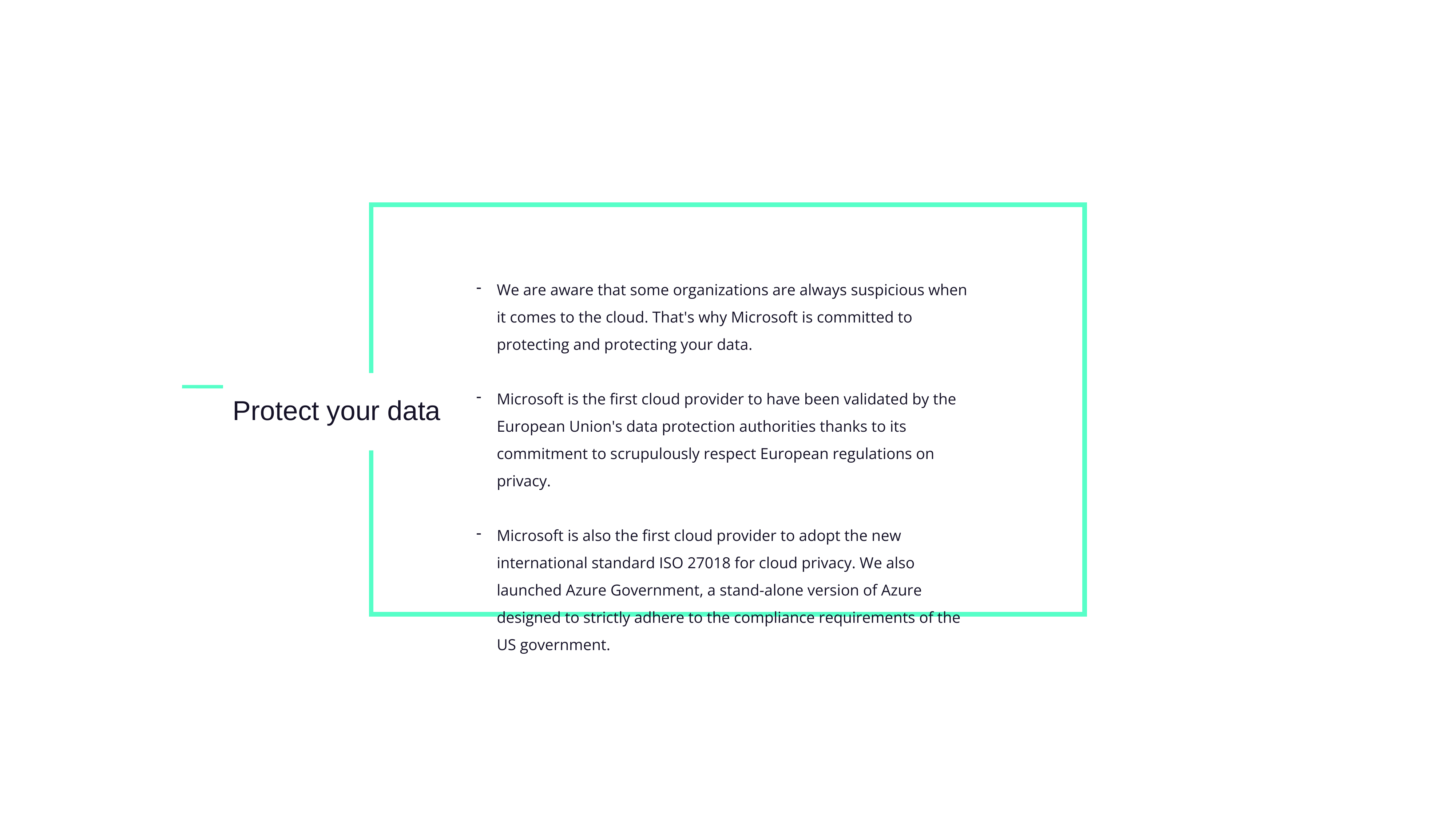

We are aware that some organizations are always suspicious when it comes to the cloud. That's why Microsoft is committed to protecting and protecting your data.

Microsoft is the first cloud provider to have been validated by the European Union's data protection authorities thanks to its commitment to scrupulously respect European regulations on privacy.

Microsoft is also the first cloud provider to adopt the new international standard ISO 27018 for cloud privacy. We also launched Azure Government, a stand-alone version of Azure designed to strictly adhere to the compliance requirements of the US government.

Protect your data